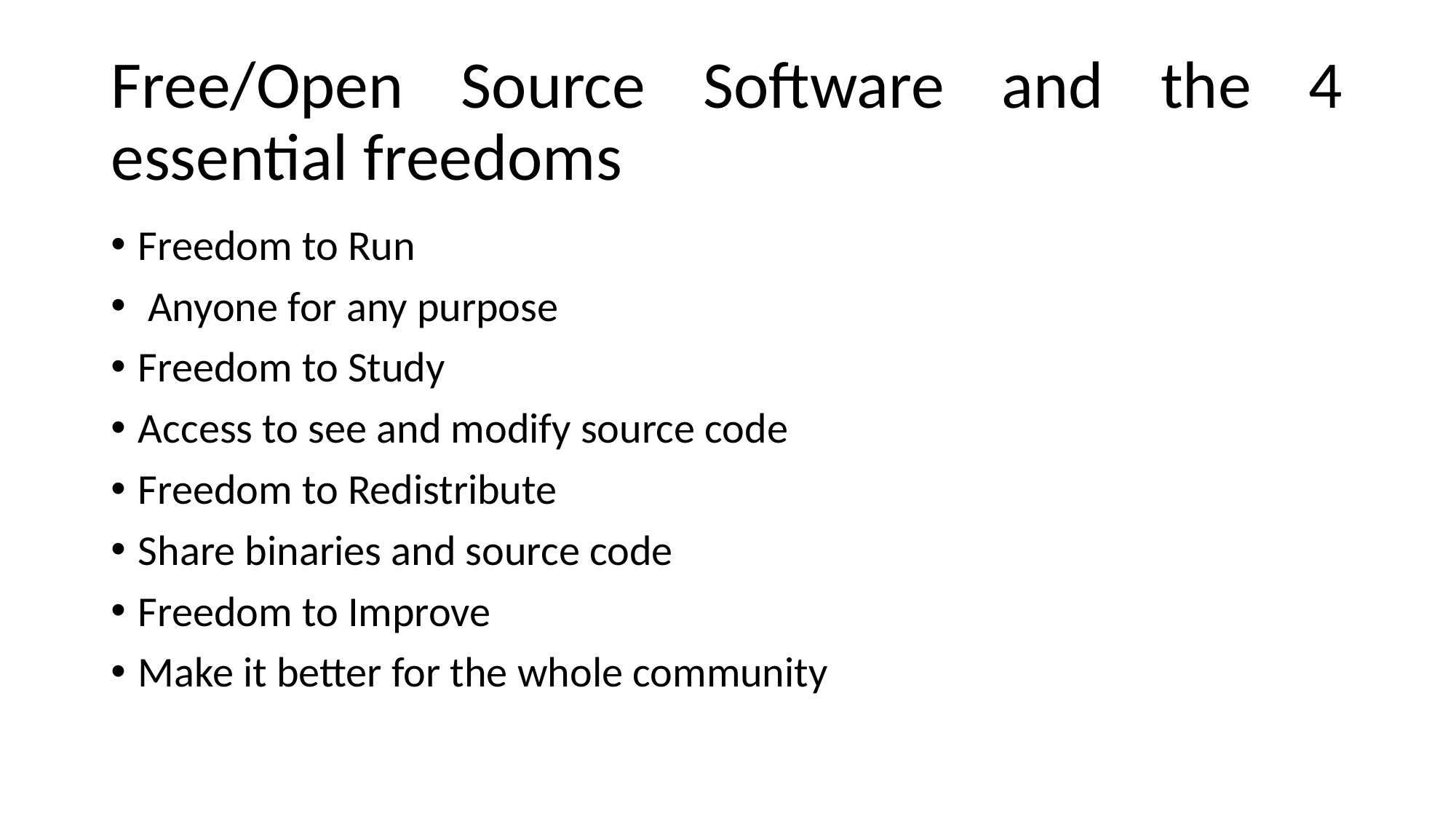

# Free/Open Source Software and the 4 essential freedoms
Freedom to Run
 Anyone for any purpose
Freedom to Study
Access to see and modify source code
Freedom to Redistribute
Share binaries and source code
Freedom to Improve
Make it better for the whole community